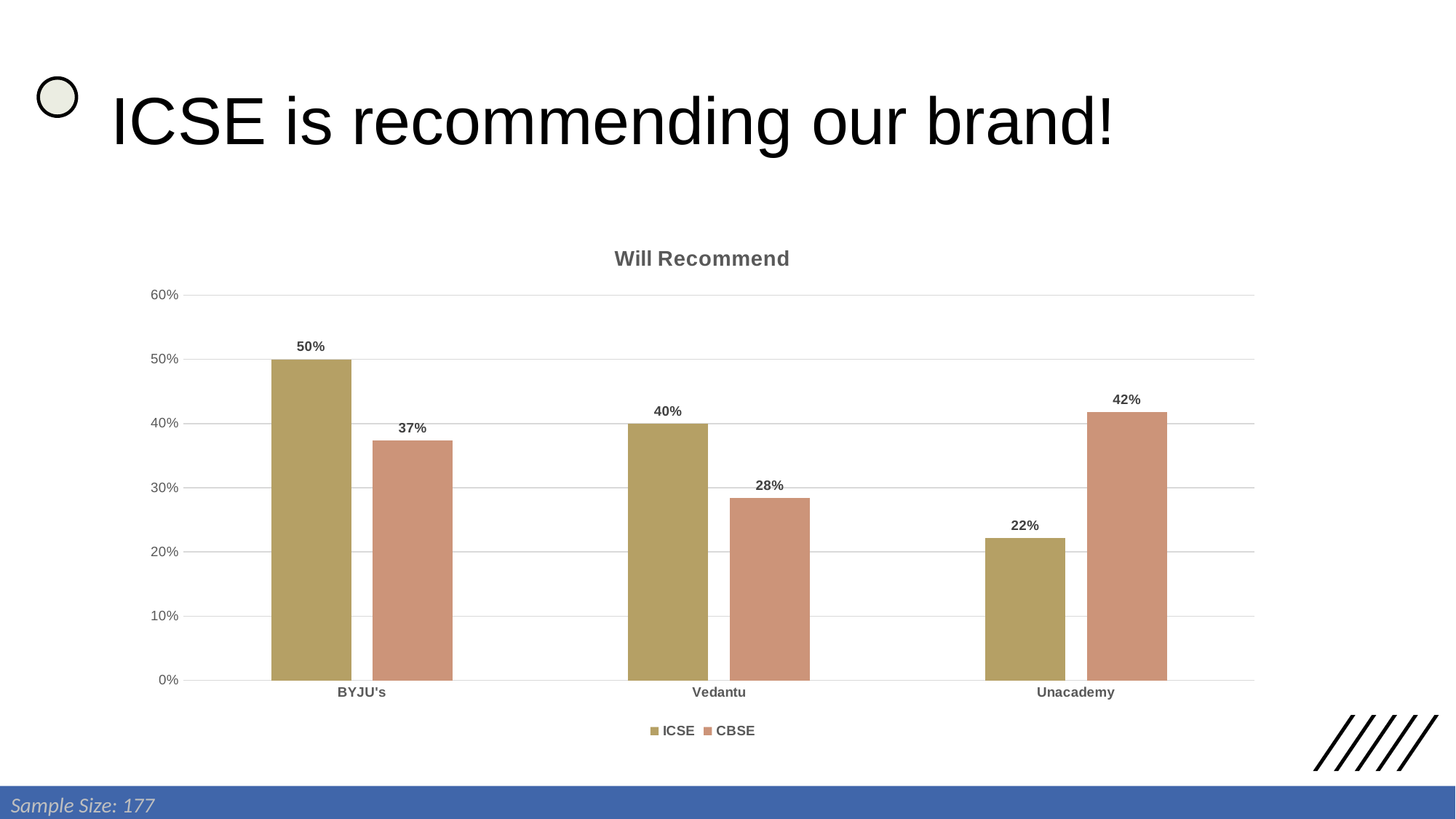

# ICSE is recommending our brand!

### Chart: Will Recommend

| Category | ICSE | CBSE |
|---|---|---|
| BYJU's | 0.5 | 0.373134328358209 |
| Vedantu | 0.4 | 0.2835820895522388 |
| Unacademy | 0.2222222222222222 | 0.417910447761194 |
Sample Size: 177